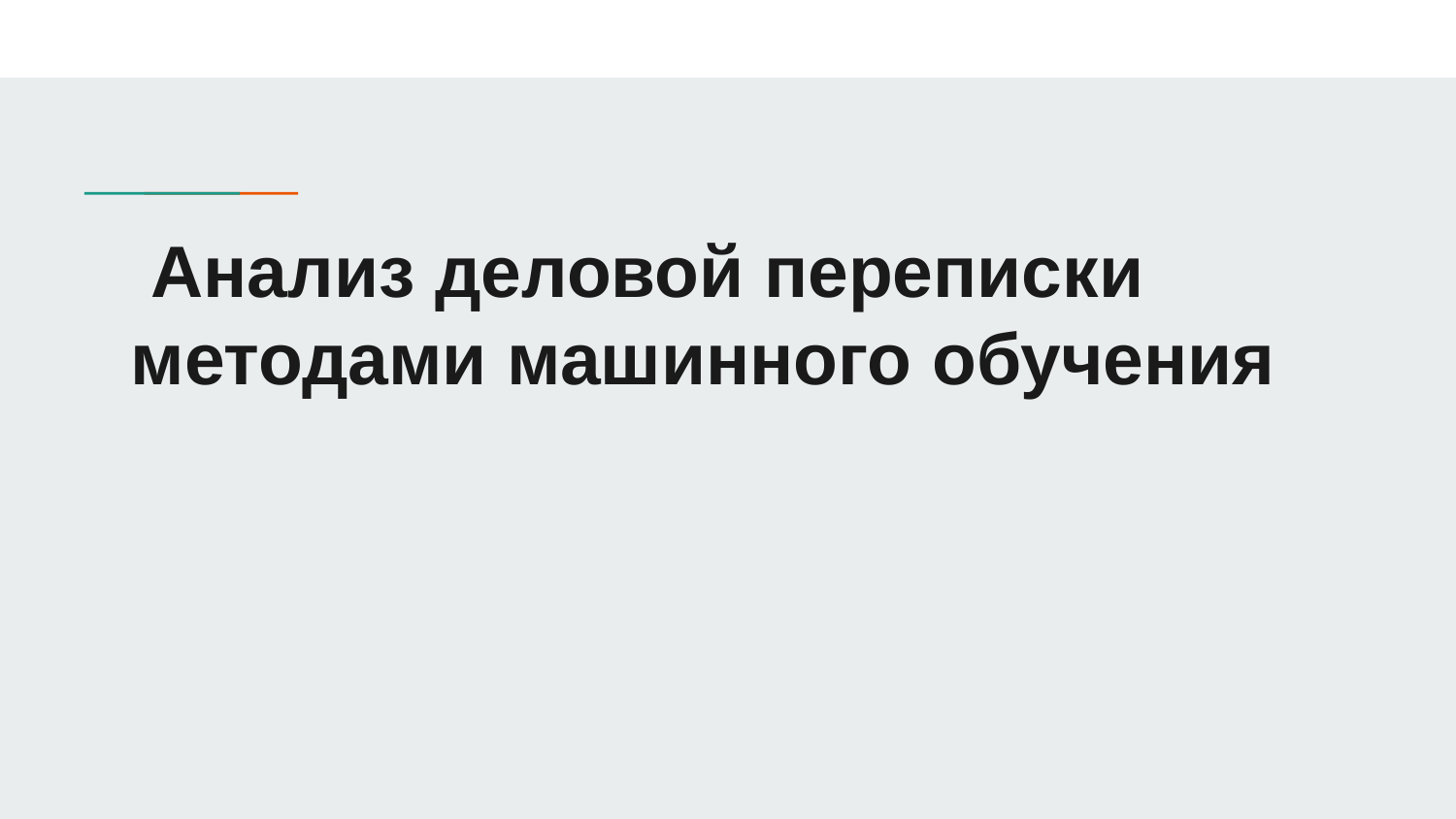

# Анализ деловой переписки методами машинного обучения